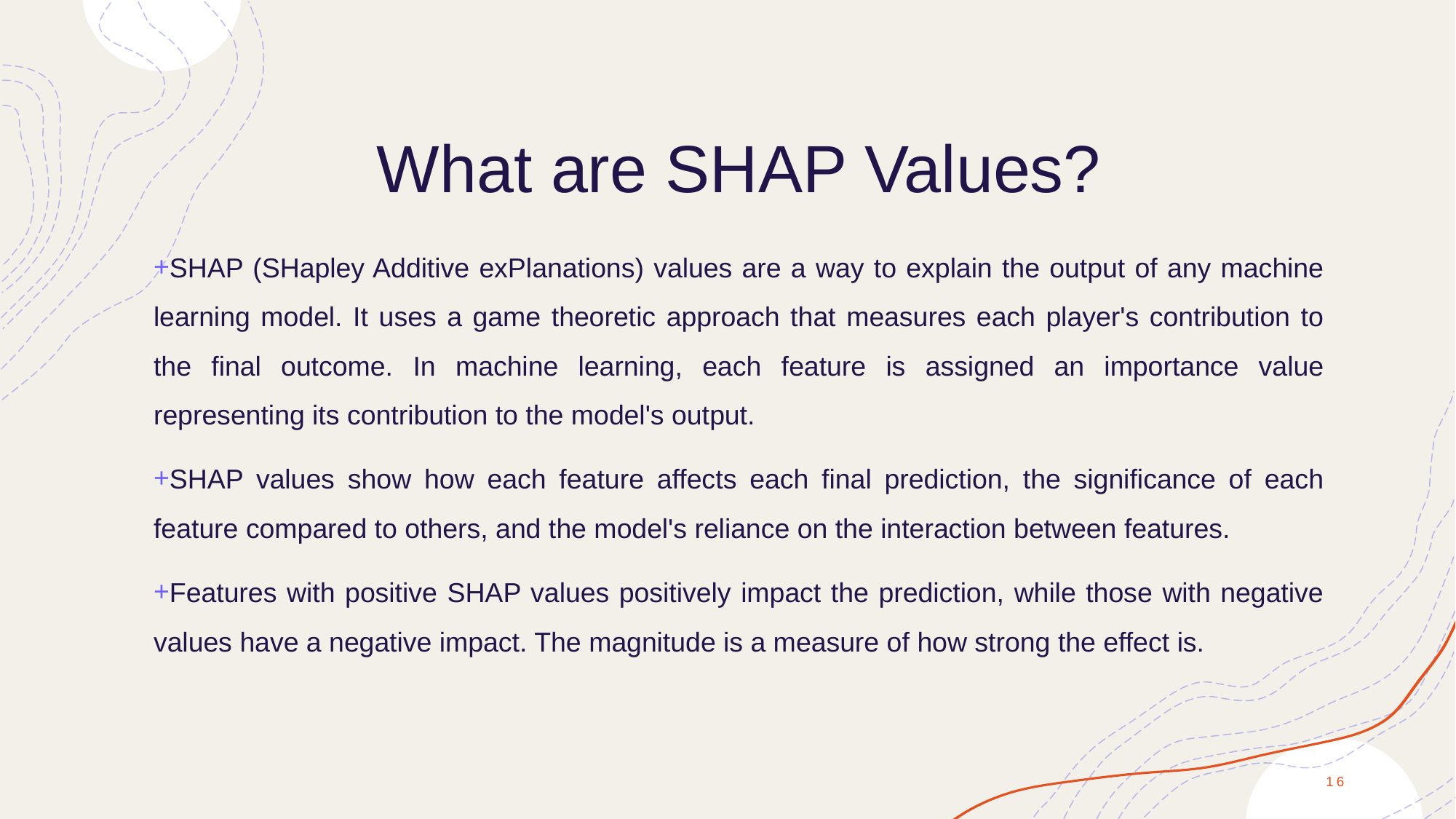

# What are SHAP Values?
SHAP (SHapley Additive exPlanations) values are a way to explain the output of any machine learning model. It uses a game theoretic approach that measures each player's contribution to the final outcome. In machine learning, each feature is assigned an importance value representing its contribution to the model's output.
SHAP values show how each feature affects each final prediction, the significance of each feature compared to others, and the model's reliance on the interaction between features.
Features with positive SHAP values positively impact the prediction, while those with negative values have a negative impact. The magnitude is a measure of how strong the effect is.

16